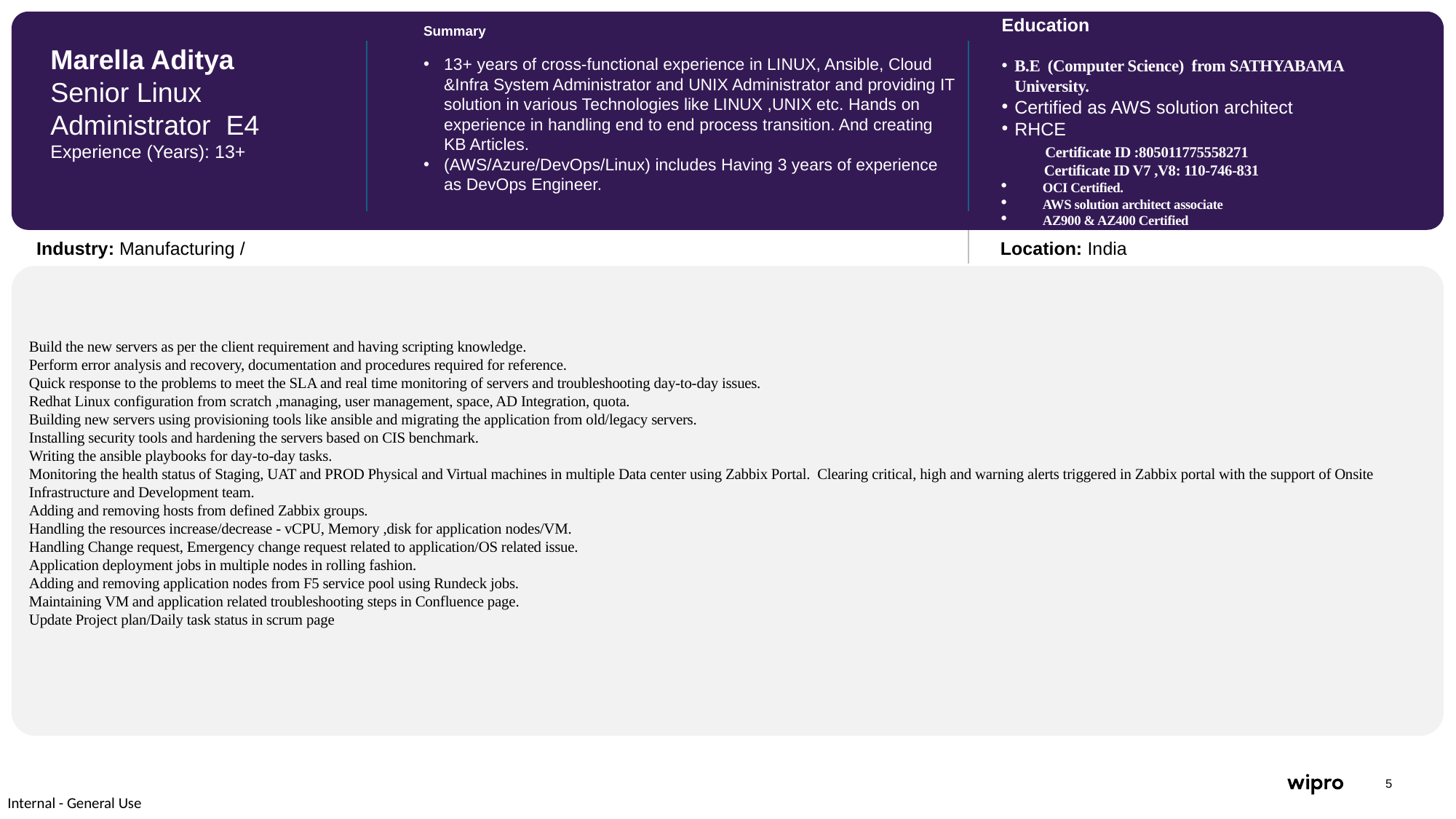

Education

B.E  (Computer Science)  from SATHYABAMA University.
Certified as AWS solution architect
RHCE
      Certificate ID :805011775558271
            Certificate ID V7 ,V8: 110-746-831
OCI Certified.
AWS solution architect associate
AZ900 & AZ400 Certified

Summary

13+ years of cross-functional experience in LINUX, Ansible, Cloud &Infra System Administrator and UNIX Administrator and providing IT solution in various Technologies like LINUX ,UNIX etc. Hands on experience in handling end to end process transition. And creating KB Articles.
(AWS/Azure/DevOps/Linux) includes Having 3 years of experience as DevOps Engineer.

Marella Aditya
Senior Linux Administrator  E4
Experience (Years): 13+
Location: India
Industry: Manufacturing /

Build the new servers as per the client requirement and having scripting knowledge.
Perform error analysis and recovery, documentation and procedures required for reference.
Quick response to the problems to meet the SLA and real time monitoring of servers and troubleshooting day-to-day issues.
Redhat Linux configuration from scratch ,managing, user management, space, AD Integration, quota.
Building new servers using provisioning tools like ansible and migrating the application from old/legacy servers.
Installing security tools and hardening the servers based on CIS benchmark.
Writing the ansible playbooks for day-to-day tasks.
Monitoring the health status of Staging, UAT and PROD Physical and Virtual machines in multiple Data center using Zabbix Portal.  Clearing critical, high and warning alerts triggered in Zabbix portal with the support of Onsite Infrastructure and Development team.
Adding and removing hosts from defined Zabbix groups.
Handling the resources increase/decrease - vCPU, Memory ,disk for application nodes/VM.
Handling Change request, Emergency change request related to application/OS related issue.
Application deployment jobs in multiple nodes in rolling fashion.
Adding and removing application nodes from F5 service pool using Rundeck jobs.
Maintaining VM and application related troubleshooting steps in Confluence page.
Update Project plan/Daily task status in scrum page